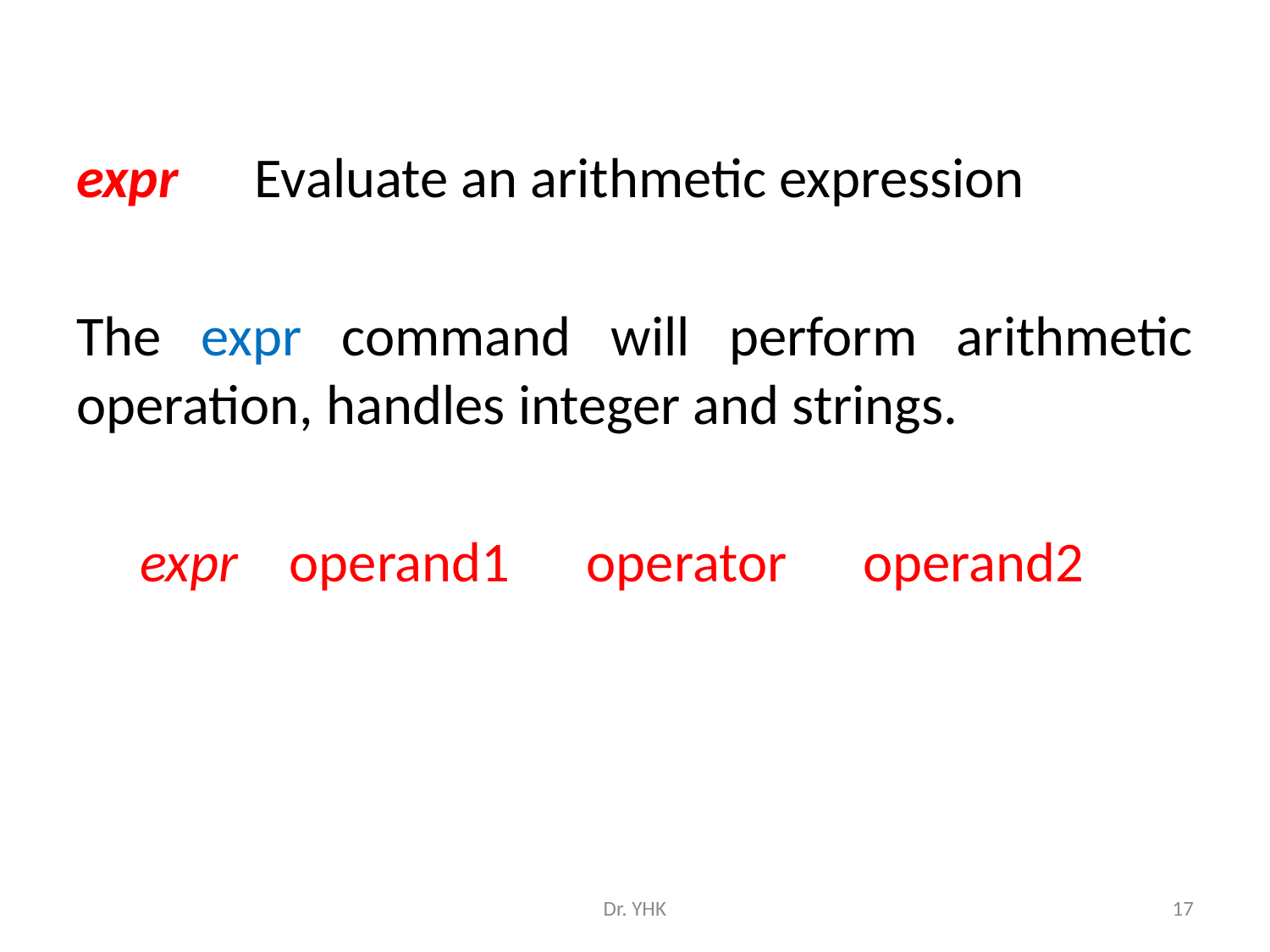

expr      Evaluate an arithmetic expression

The expr command will perform arithmetic operation, handles integer and strings.

     expr    operand1      operator      operand2
Dr. YHK
17